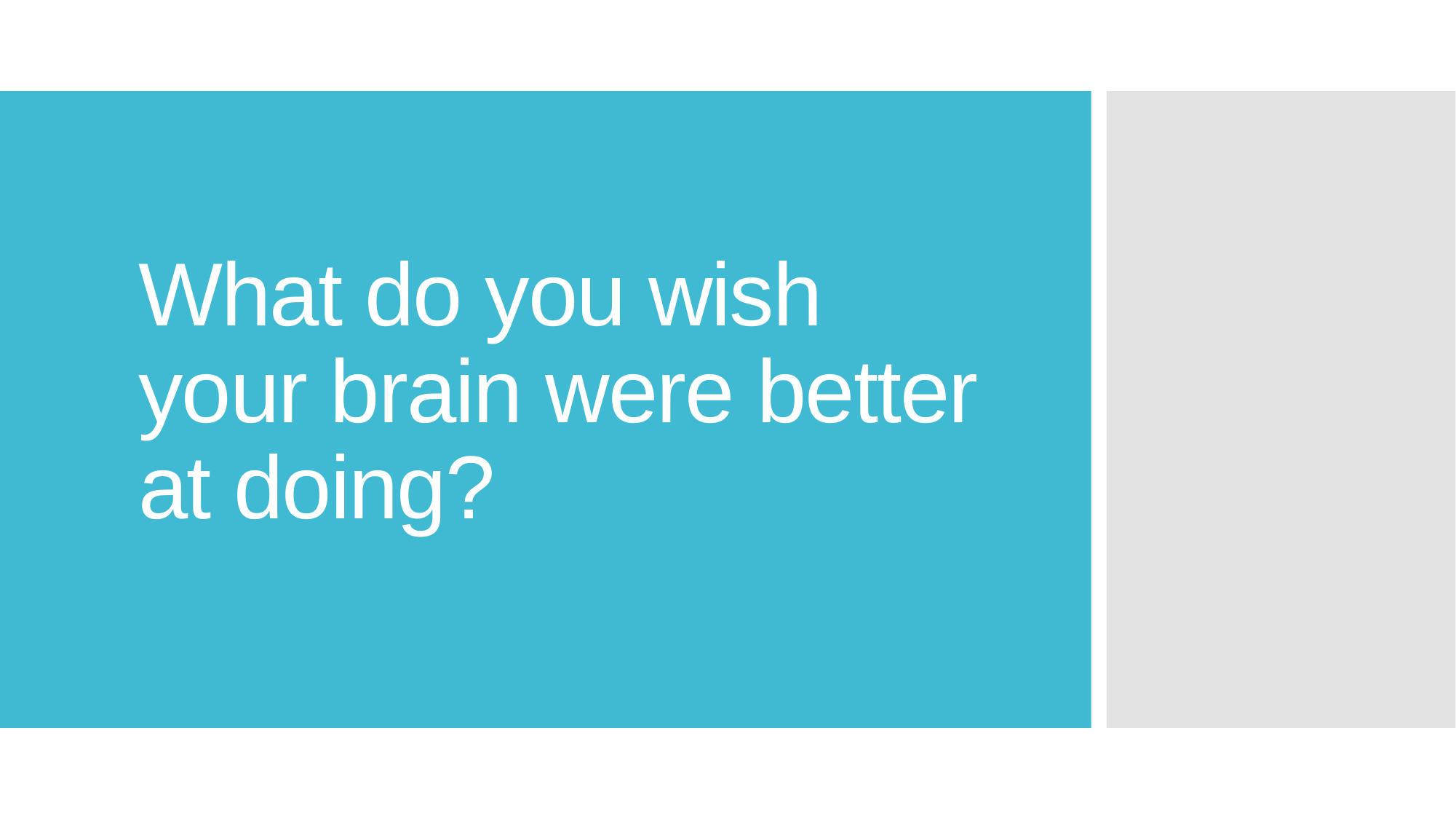

# What do you wish your brain were better at doing?